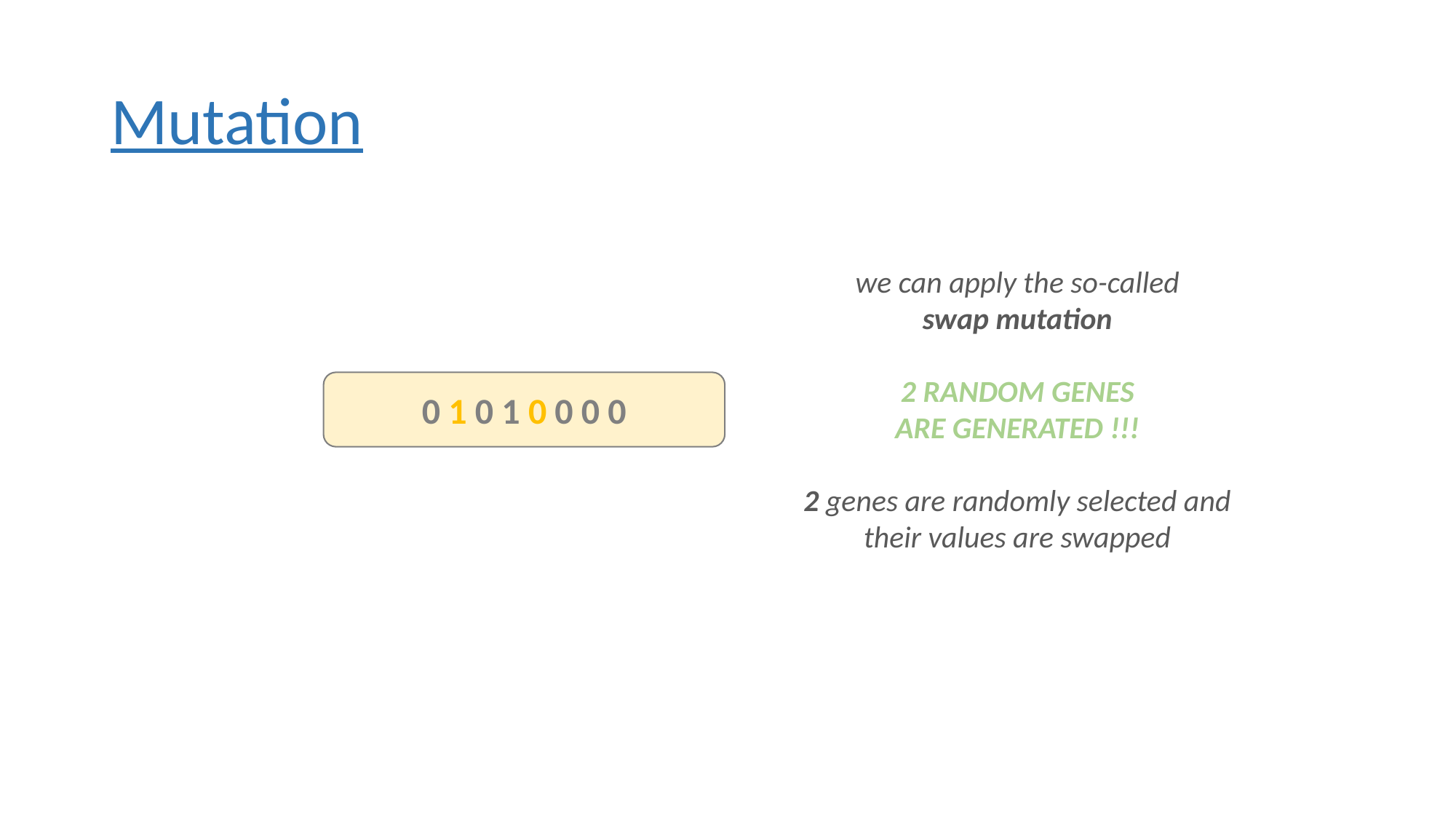

# Mutation
we can apply the so-called
swap mutation

2 RANDOM GENES
ARE GENERATED !!!

2 genes are randomly selected and
their values are swapped
0 1 0 1 0 0 0 0